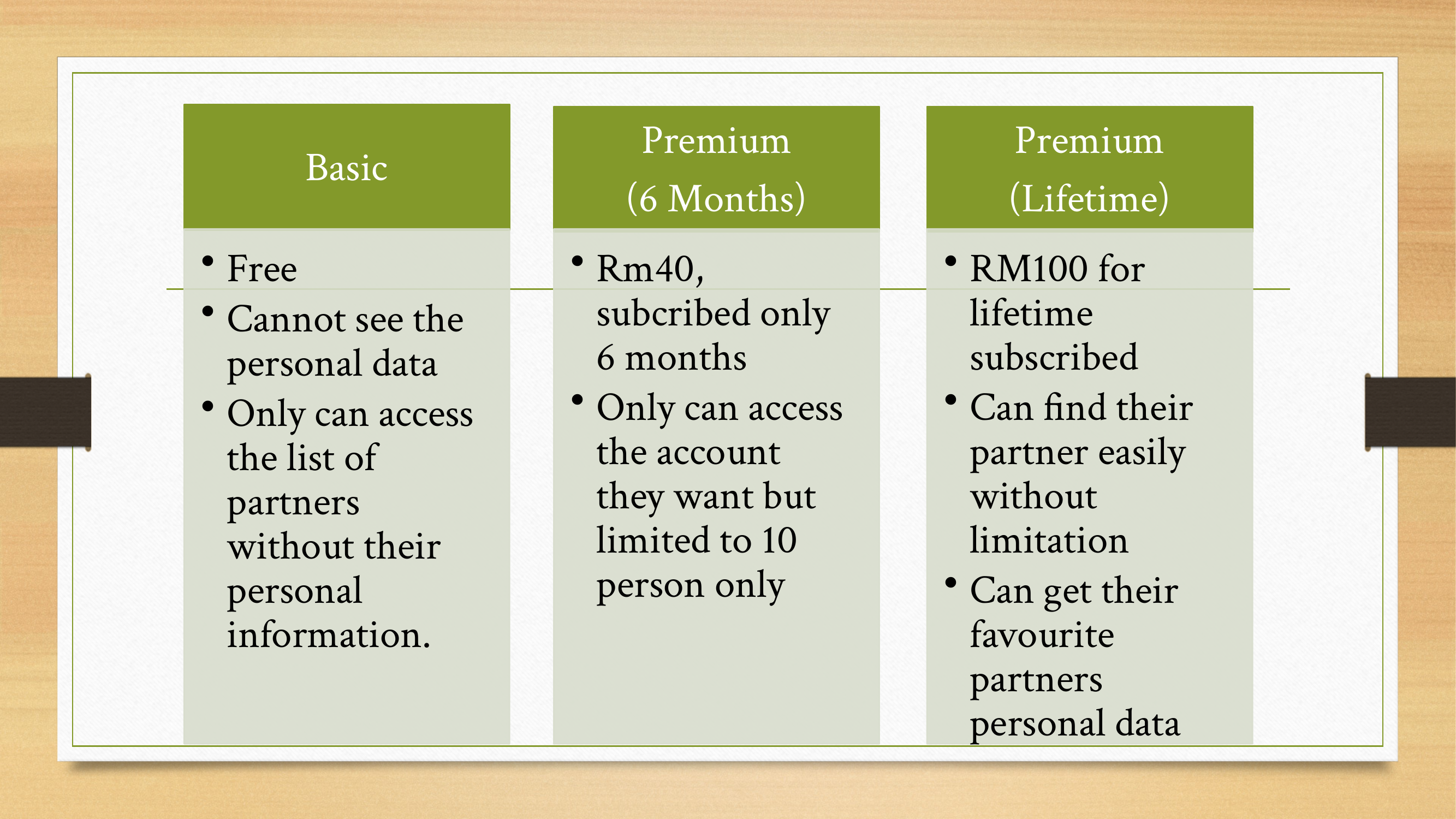

Basic
Free
Cannot see the personal data
Only can access the list of partners without their personal information.
Premium
(Lifetime)
RM100 for lifetime subscribed
Can find their partner easily without limitation
Can get their favourite partners personal data
Premium
(6 Months)
Rm40, subcribed only 6 months
Only can access the account they want but limited to 10 person only